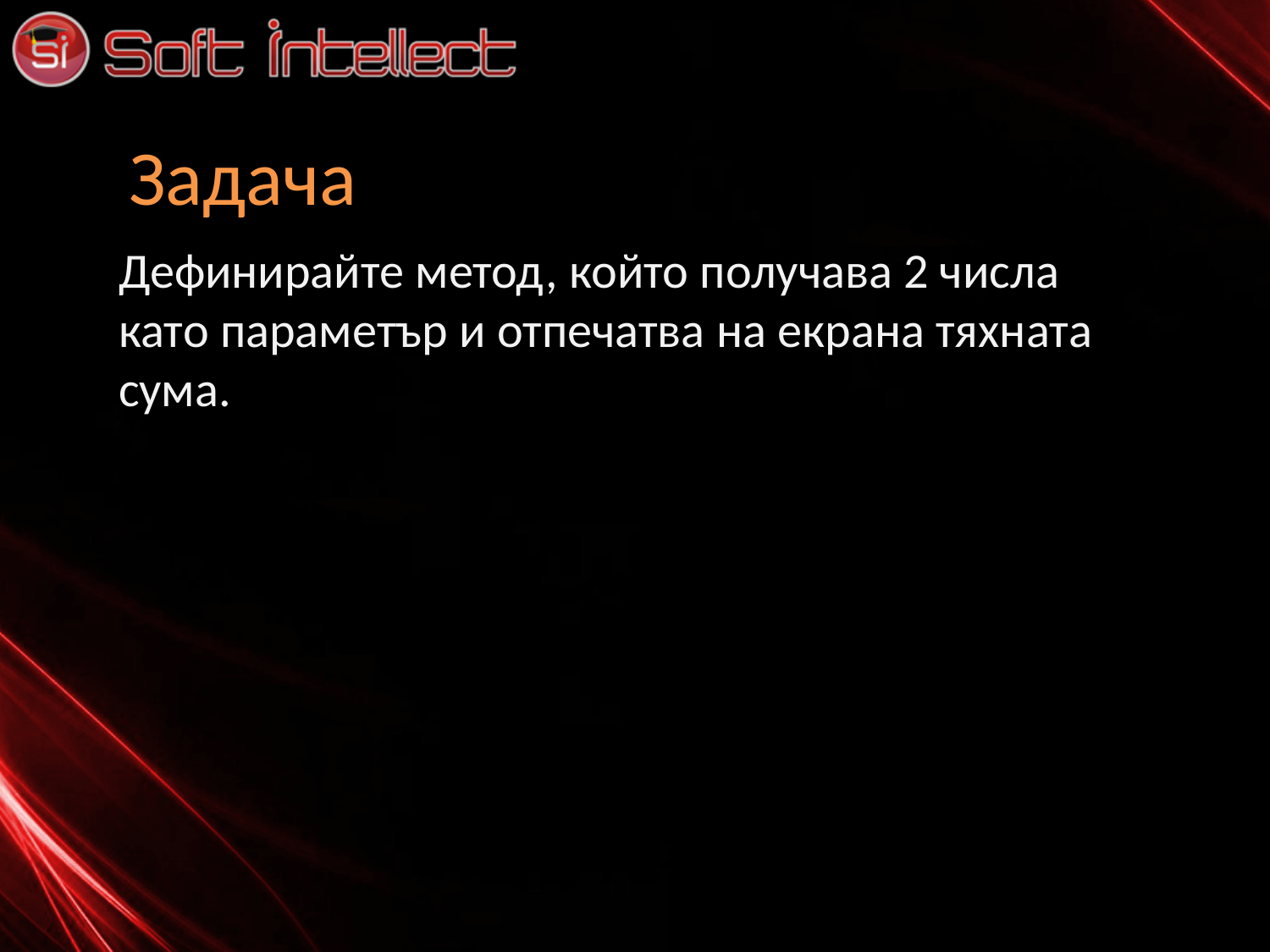

# Задача
Дефинирайте метод, който получава 2 числа като параметър и отпечатва на екрана тяхната сума.